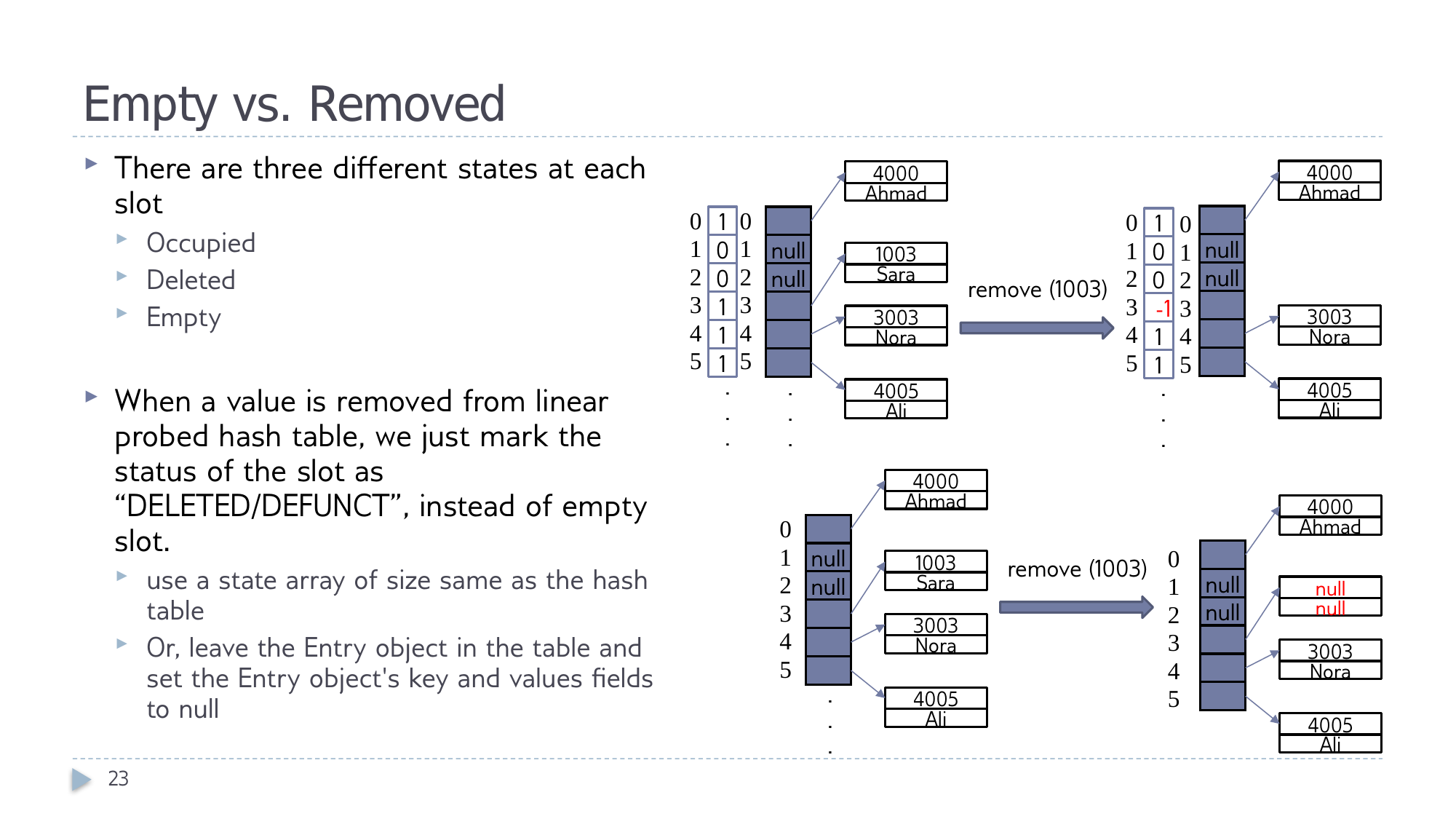

# Empty vs. Removed
There are three different states at each slot
Occupied
Deleted
Empty

When a value is removed from linear probed hash table, we just mark the status of the slot as “DELETED/DEFUNCT”, instead of empty slot.
use a state array of size same as the hash table
Or, leave the Entry object in the table and set the Entry object's key and values fields to null

4000
Ahmad
4000
Ahmad
0

1
null
1003
Sara
2
null
3

3003
Nora
4

5

.
.
.
4005
Ali
0
1
1
0
2
0
3
1
4
1
5
1
.
.
.
0
1
1
0
2
0
3
-1
4
1
5
1
.
.
.
0

1
null
2
null
remove (1003)
3

3003
Nora
4

5

4005
Ali
4000
Ahmad
0

1
null
1003
Sara
2
null
3

3003
Nora
4

5

.
.
.
4005
Ali
4000
Ahmad
0

1
null
null
null
2
null
3

3003
Nora
4

5

4005
Ali
remove (1003)

23